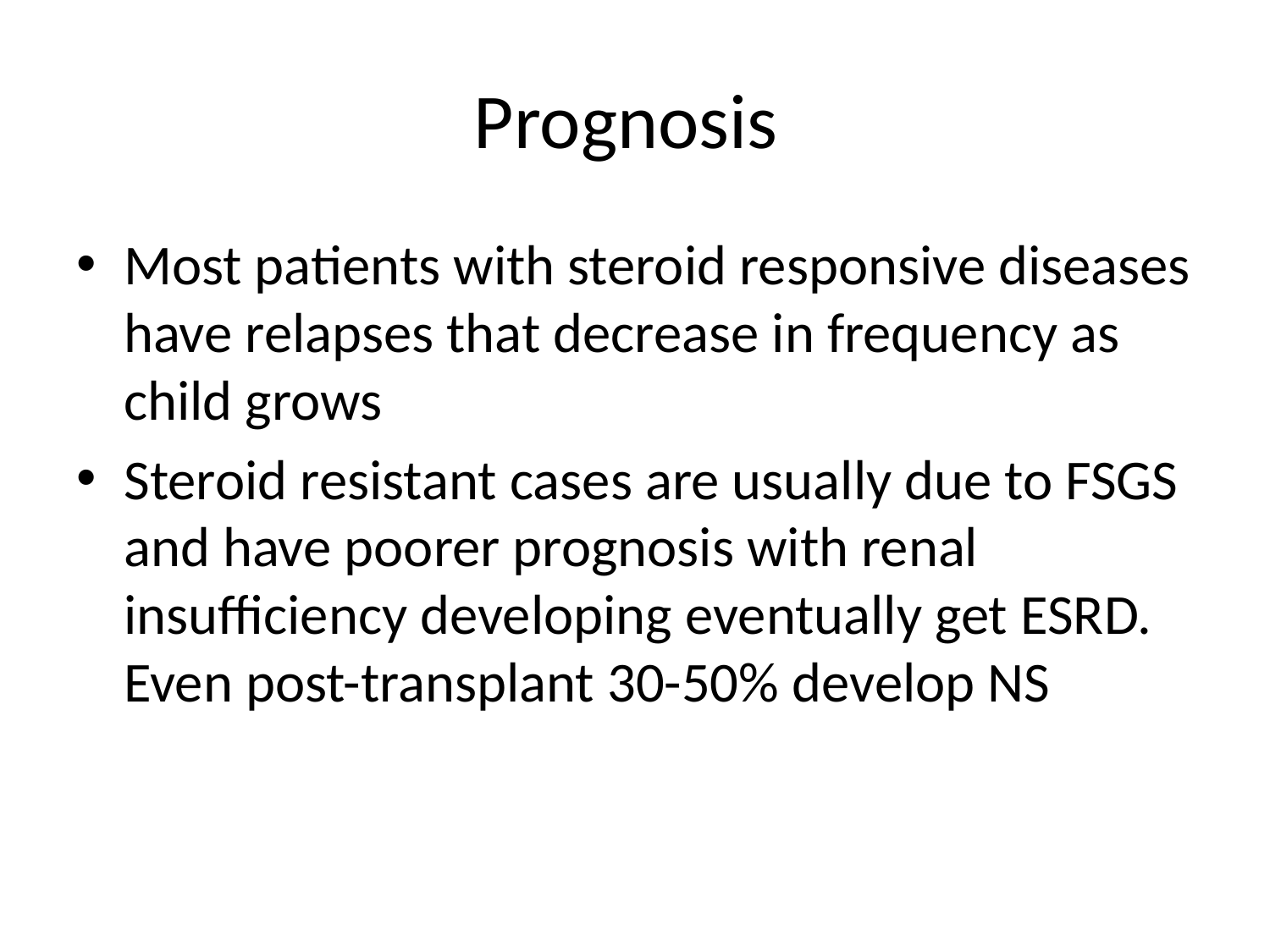

# Prognosis
Most patients with steroid responsive diseases have relapses that decrease in frequency as child grows
Steroid resistant cases are usually due to FSGS and have poorer prognosis with renal insufficiency developing eventually get ESRD. Even post-transplant 30-50% develop NS